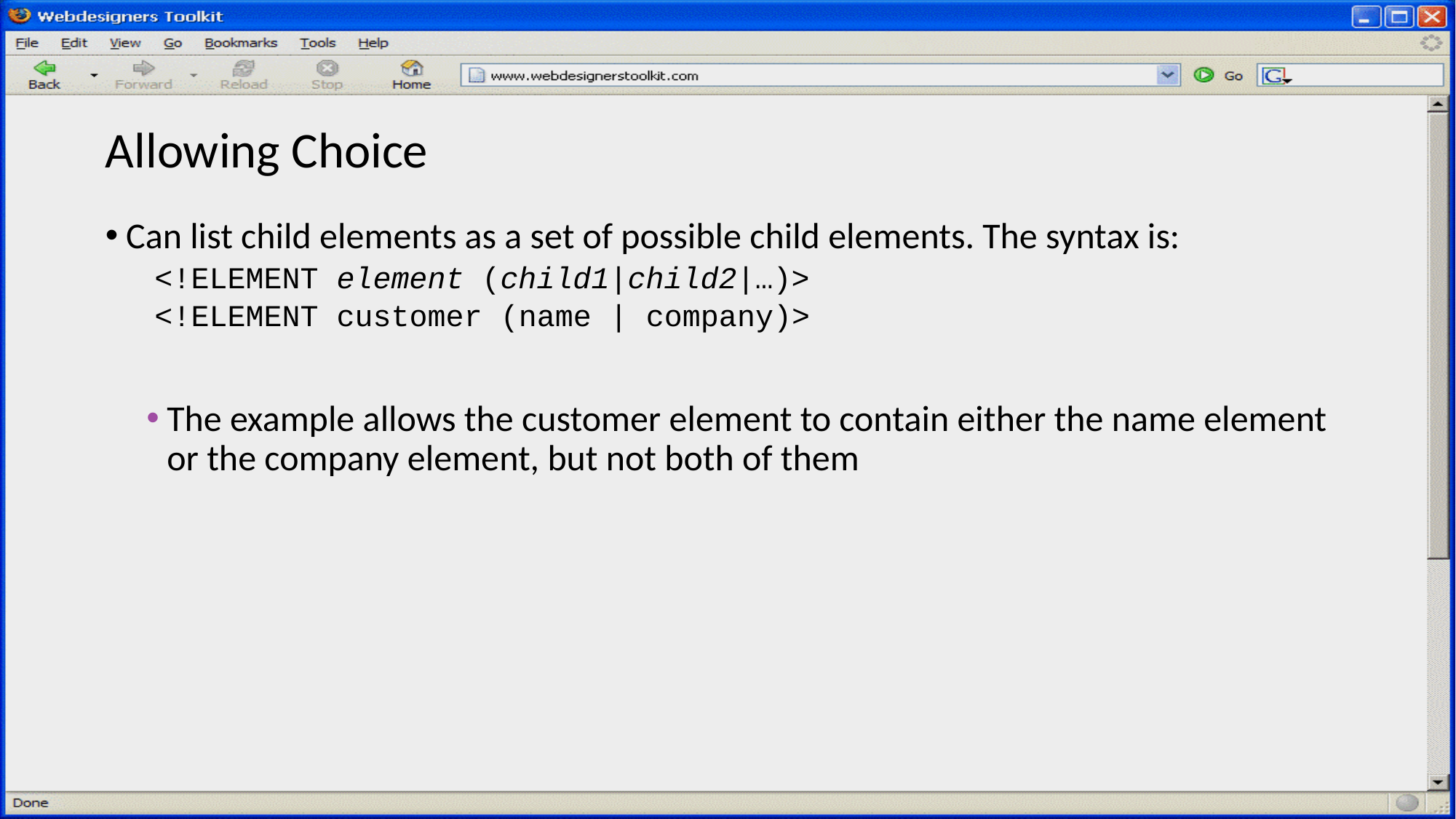

# Allowing Choice
Can list child elements as a set of possible child elements. The syntax is:
<!ELEMENT element (child1|child2|…)>
<!ELEMENT customer (name | company)>

The example allows the customer element to contain either the name element or the company element, but not both of them